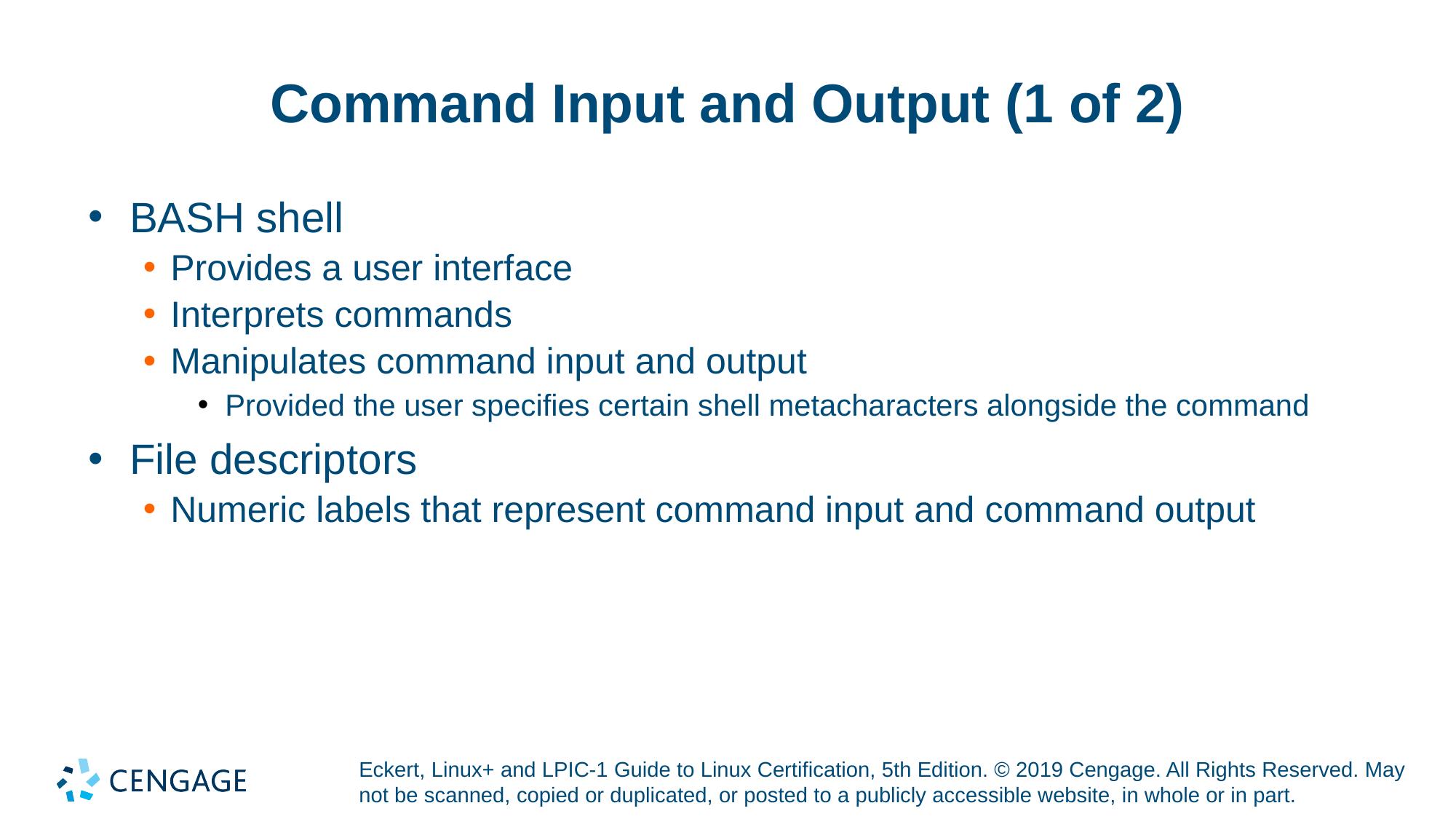

# Command Input and Output (1 of 2)
BASH shell
Provides a user interface
Interprets commands
Manipulates command input and output
Provided the user specifies certain shell metacharacters alongside the command
File descriptors
Numeric labels that represent command input and command output